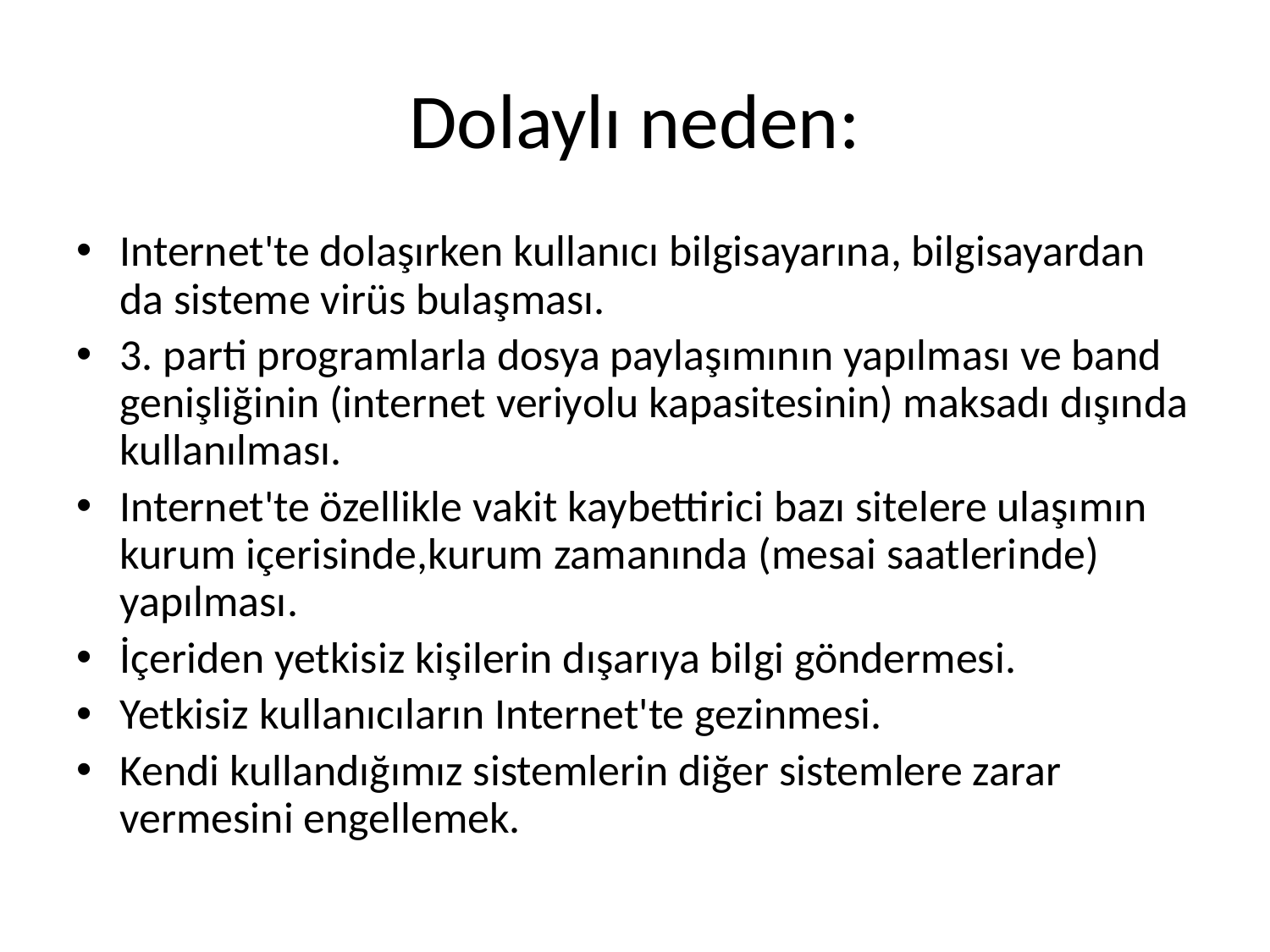

# Dolaylı neden:
Internet'te dolaşırken kullanıcı bilgisayarına, bilgisayardan da sisteme virüs bulaşması.
3. parti programlarla dosya paylaşımının yapılması ve band genişliğinin (internet veriyolu kapasitesinin) maksadı dışında kullanılması.
Internet'te özellikle vakit kaybettirici bazı sitelere ulaşımın kurum içerisinde,kurum zamanında (mesai saatlerinde) yapılması.
İçeriden yetkisiz kişilerin dışarıya bilgi göndermesi.
Yetkisiz kullanıcıların Internet'te gezinmesi.
Kendi kullandığımız sistemlerin diğer sistemlere zarar  vermesini engellemek.